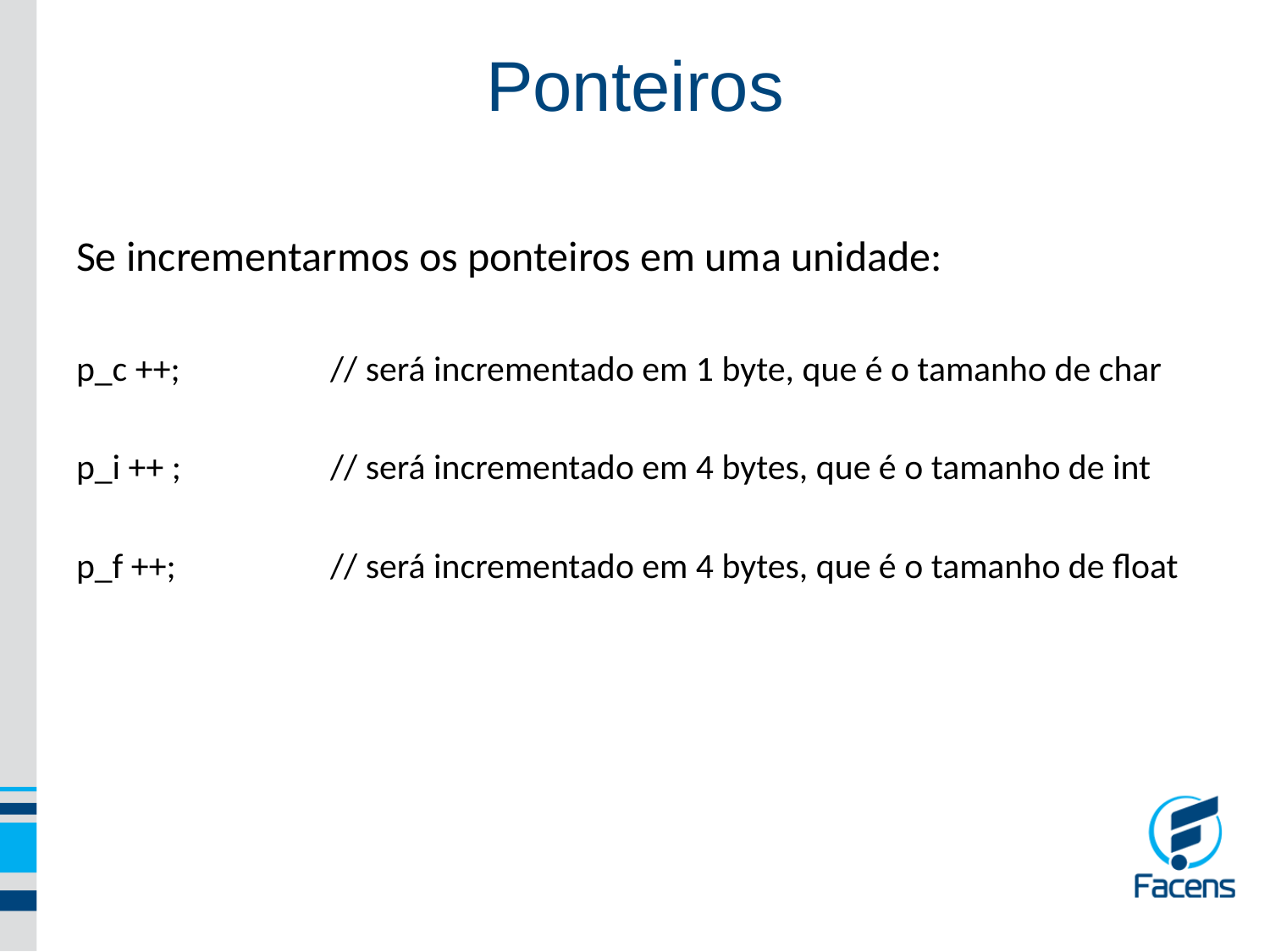

Ponteiros
Se incrementarmos os ponteiros em uma unidade:

p_c ++;		// será incrementado em 1 byte, que é o tamanho de char

p_i ++ ;		// será incrementado em 4 bytes, que é o tamanho de int

p_f ++;		// será incrementado em 4 bytes, que é o tamanho de float